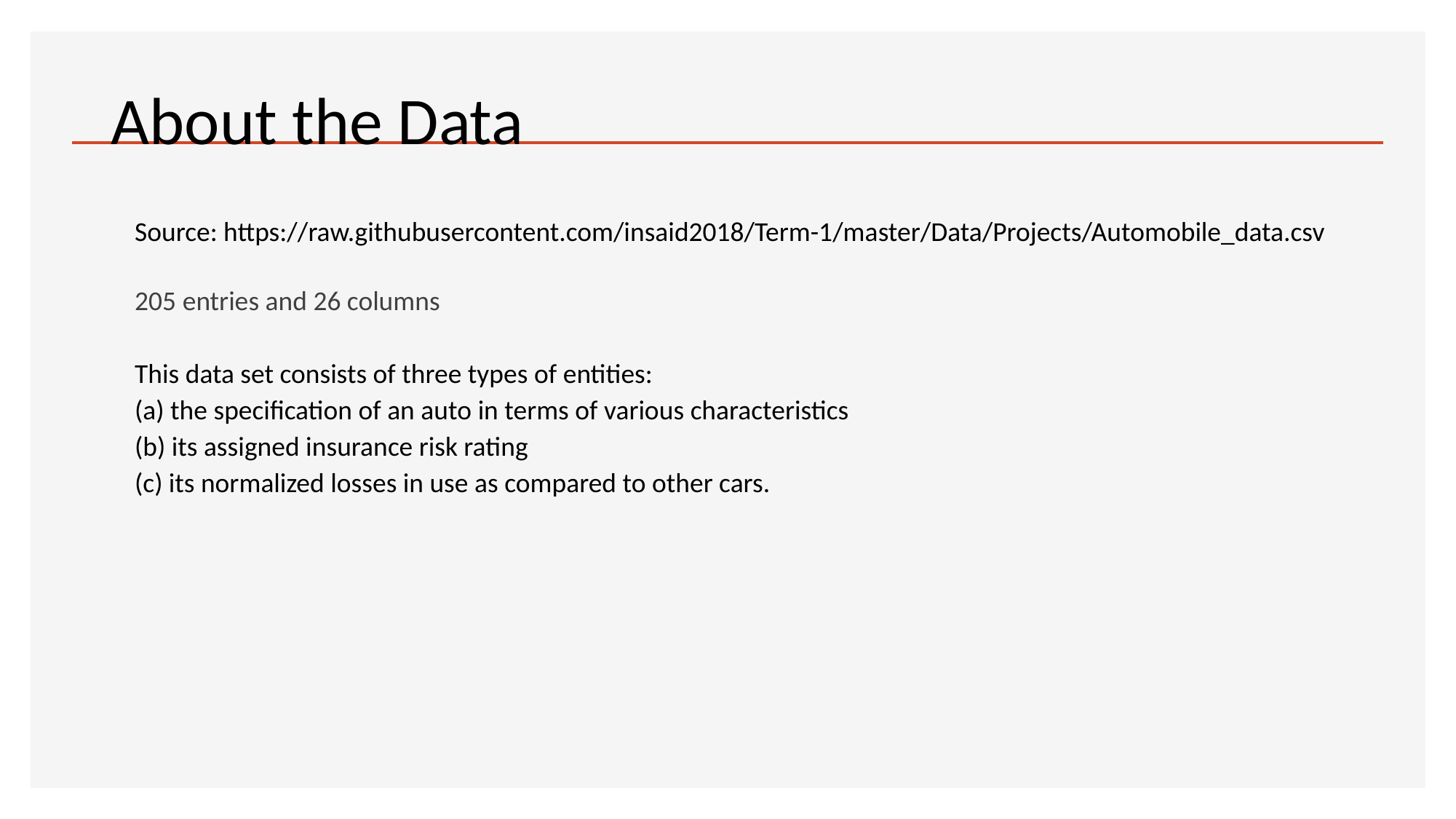

# About the Data
Source: https://raw.githubusercontent.com/insaid2018/Term-1/master/Data/Projects/Automobile_data.csv
205 entries and 26 columns

This data set consists of three types of entities:
(a) the specification of an auto in terms of various characteristics
(b) its assigned insurance risk rating
(c) its normalized losses in use as compared to other cars.